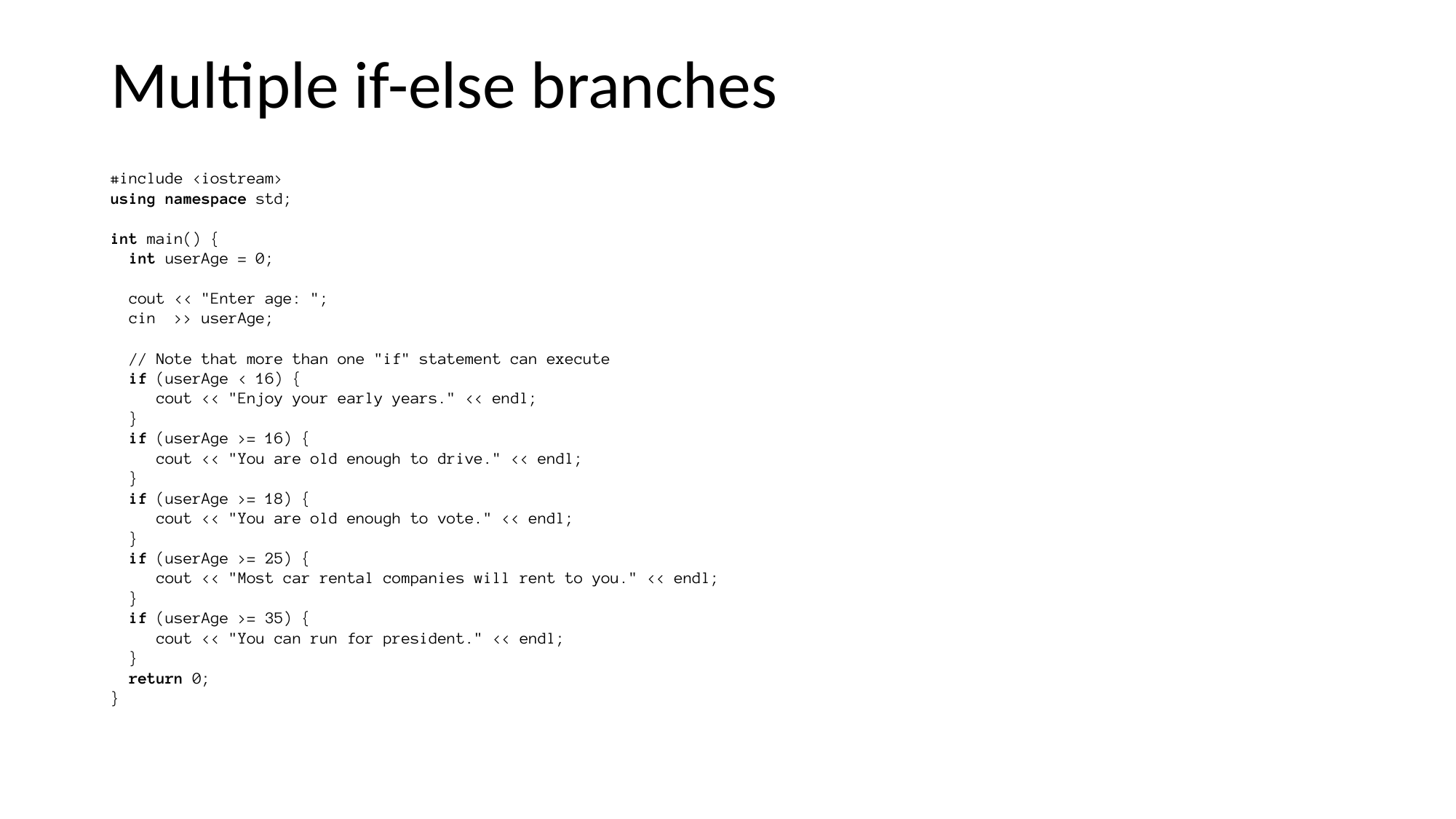

# Multiple if-else branches
#include <iostream>
using namespace std;

int main() {
  int userAge = 0;

  cout << "Enter age: ";
  cin  >> userAge;

  // Note that more than one "if" statement can execute
  if (userAge < 16) {
     cout << "Enjoy your early years." << endl;
  }
  if (userAge >= 16) {
     cout << "You are old enough to drive." << endl;
  }
  if (userAge >= 18) {
     cout << "You are old enough to vote." << endl;
  }
  if (userAge >= 25) {
     cout << "Most car rental companies will rent to you." << endl;
  }
  if (userAge >= 35) {
     cout << "You can run for president." << endl;
  }
  return 0;
}